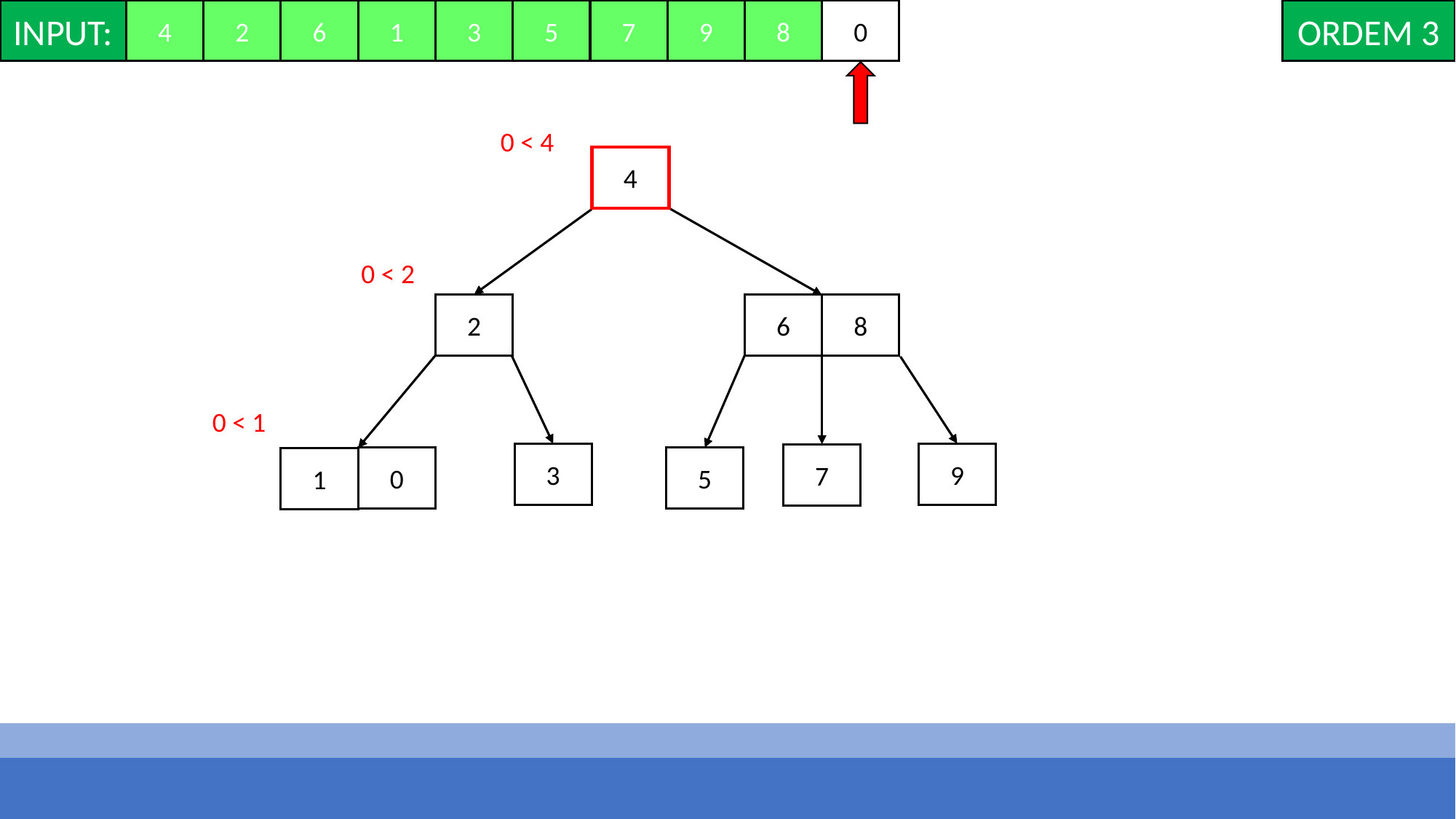

INPUT:
4
2
6
1
3
5
7
9
8
0
ORDEM 3

0 < 4
4

0 < 2
2
6
8
0 < 1
3
9
7
0
5
1